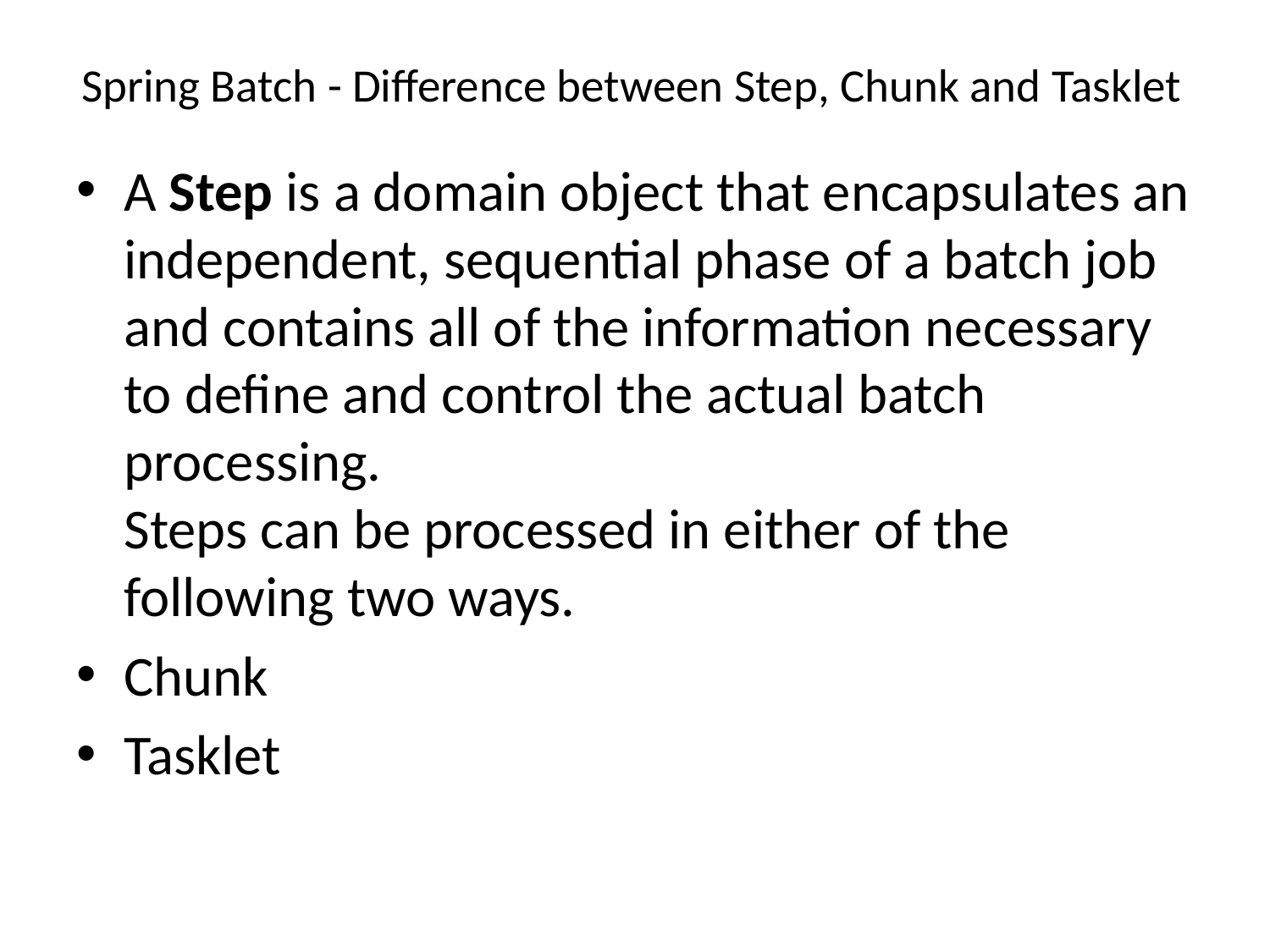

# Spring Batch - Difference between Step, Chunk and Tasklet
A Step is a domain object that encapsulates an independent, sequential phase of a batch job and contains all of the information necessary to define and control the actual batch processing.
Steps can be processed in either of the following two ways.
Chunk
Tasklet